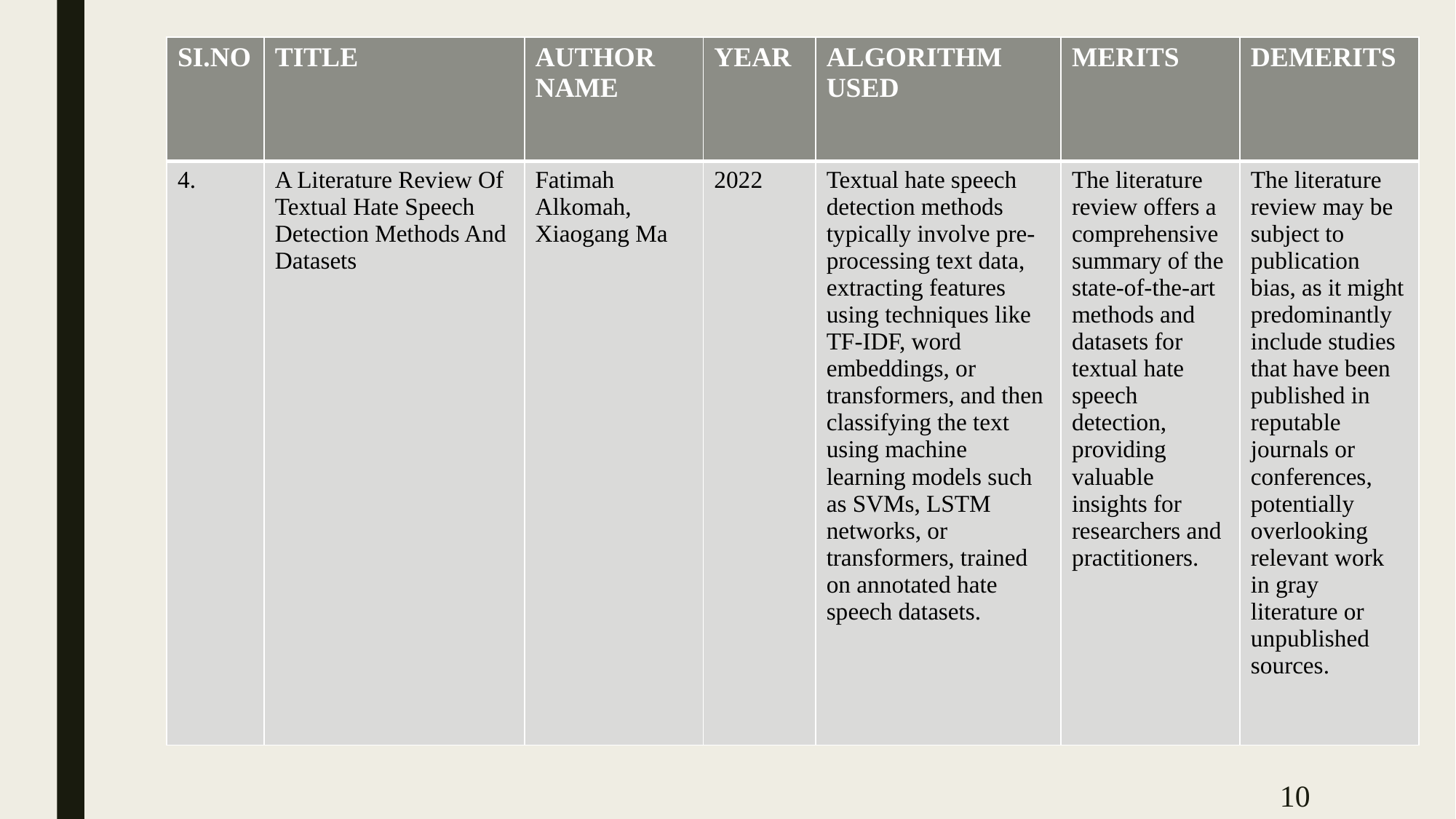

| SI.NO | TITLE | AUTHOR NAME | YEAR | ALGORITHM USED | MERITS | DEMERITS |
| --- | --- | --- | --- | --- | --- | --- |
| 4. | A Literature Review Of Textual Hate Speech Detection Methods And Datasets | Fatimah Alkomah, Xiaogang Ma | 2022 | Textual hate speech detection methods typically involve pre-processing text data, extracting features using techniques like TF-IDF, word embeddings, or transformers, and then classifying the text using machine learning models such as SVMs, LSTM networks, or transformers, trained on annotated hate speech datasets. | The literature review offers a comprehensive summary of the state-of-the-art methods and datasets for textual hate speech detection, providing valuable insights for researchers and practitioners. | The literature review may be subject to publication bias, as it might predominantly include studies that have been published in reputable journals or conferences, potentially overlooking relevant work in gray literature or unpublished sources. |
10